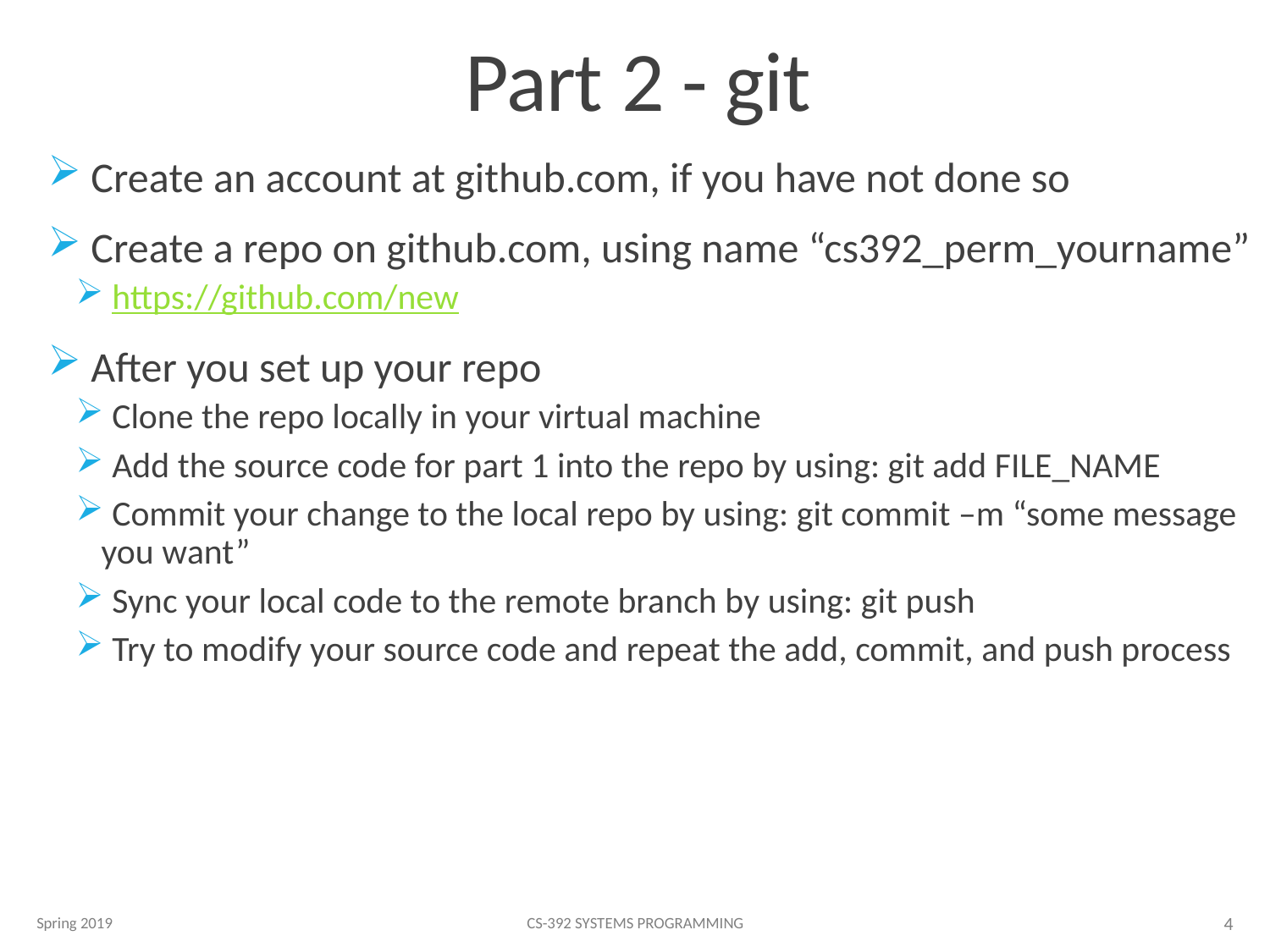

# Part 2 - git
 Create an account at github.com, if you have not done so
 Create a repo on github.com, using name “cs392_perm_yourname”
 https://github.com/new
 After you set up your repo
 Clone the repo locally in your virtual machine
 Add the source code for part 1 into the repo by using: git add FILE_NAME
 Commit your change to the local repo by using: git commit –m “some message you want”
 Sync your local code to the remote branch by using: git push
 Try to modify your source code and repeat the add, commit, and push process
Spring 2019
CS-392 Systems Programming
4